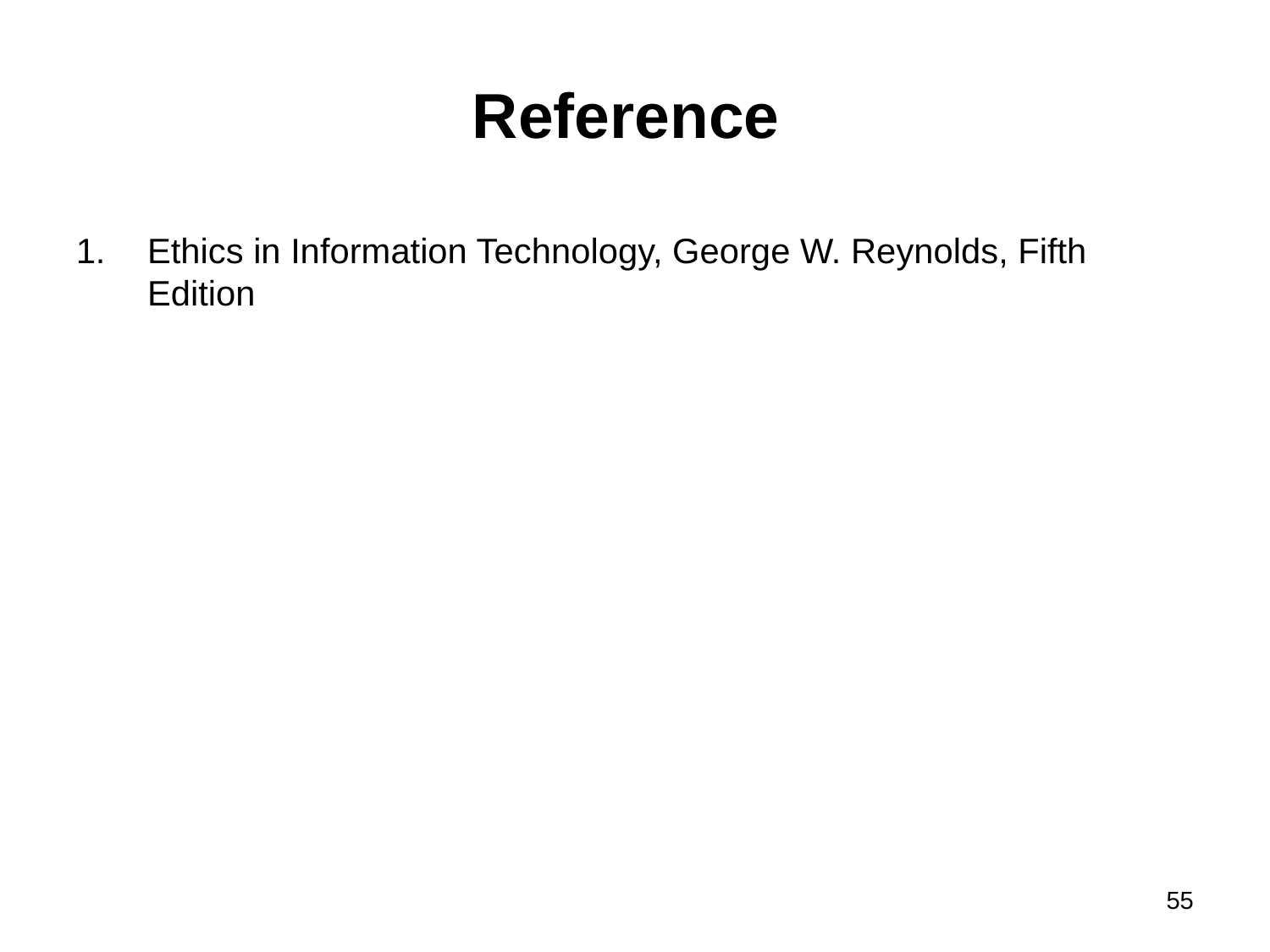

# Reference
Ethics in Information Technology, George W. Reynolds, Fifth Edition
55